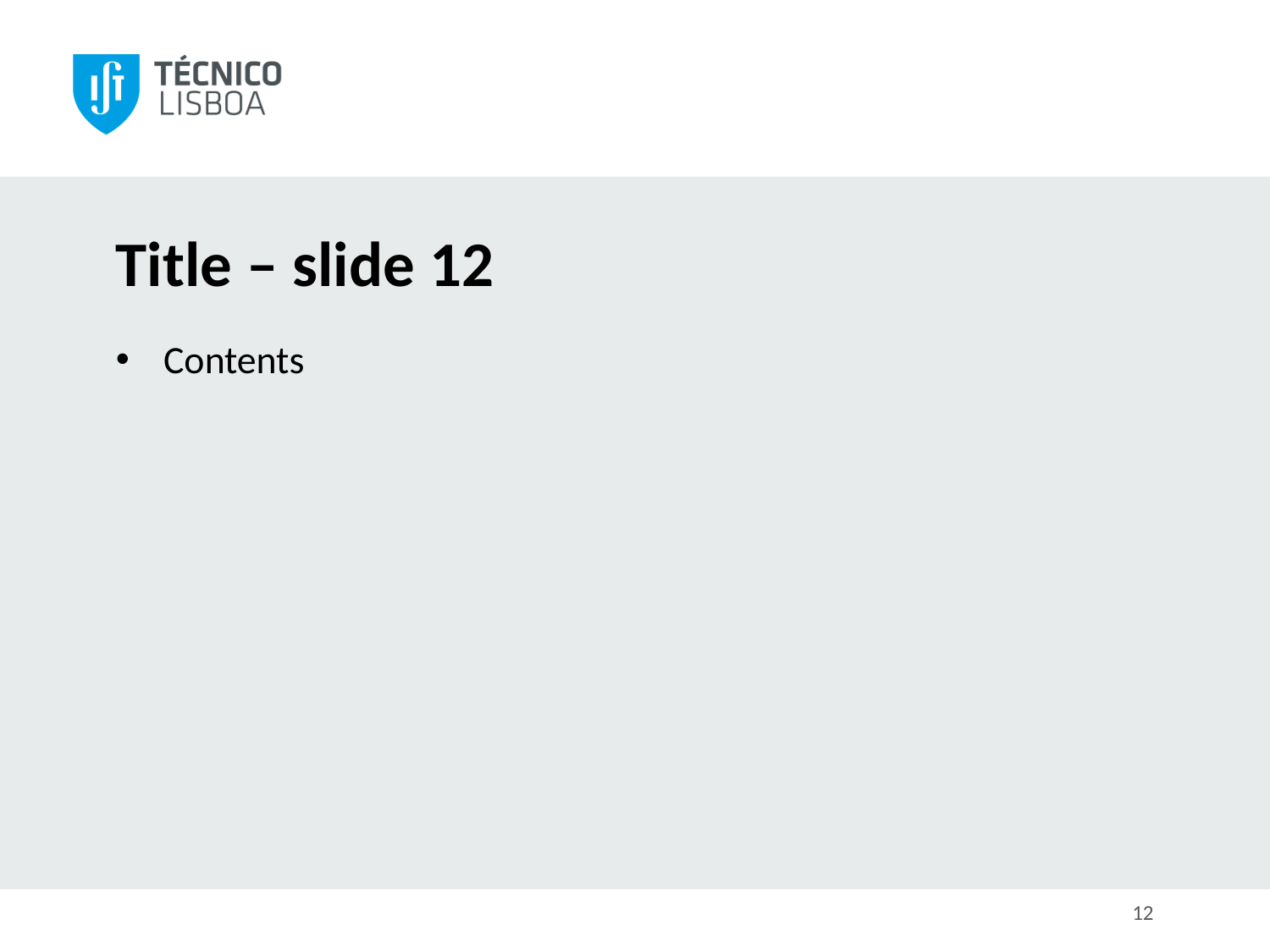

# Title – slide 12
Contents
12